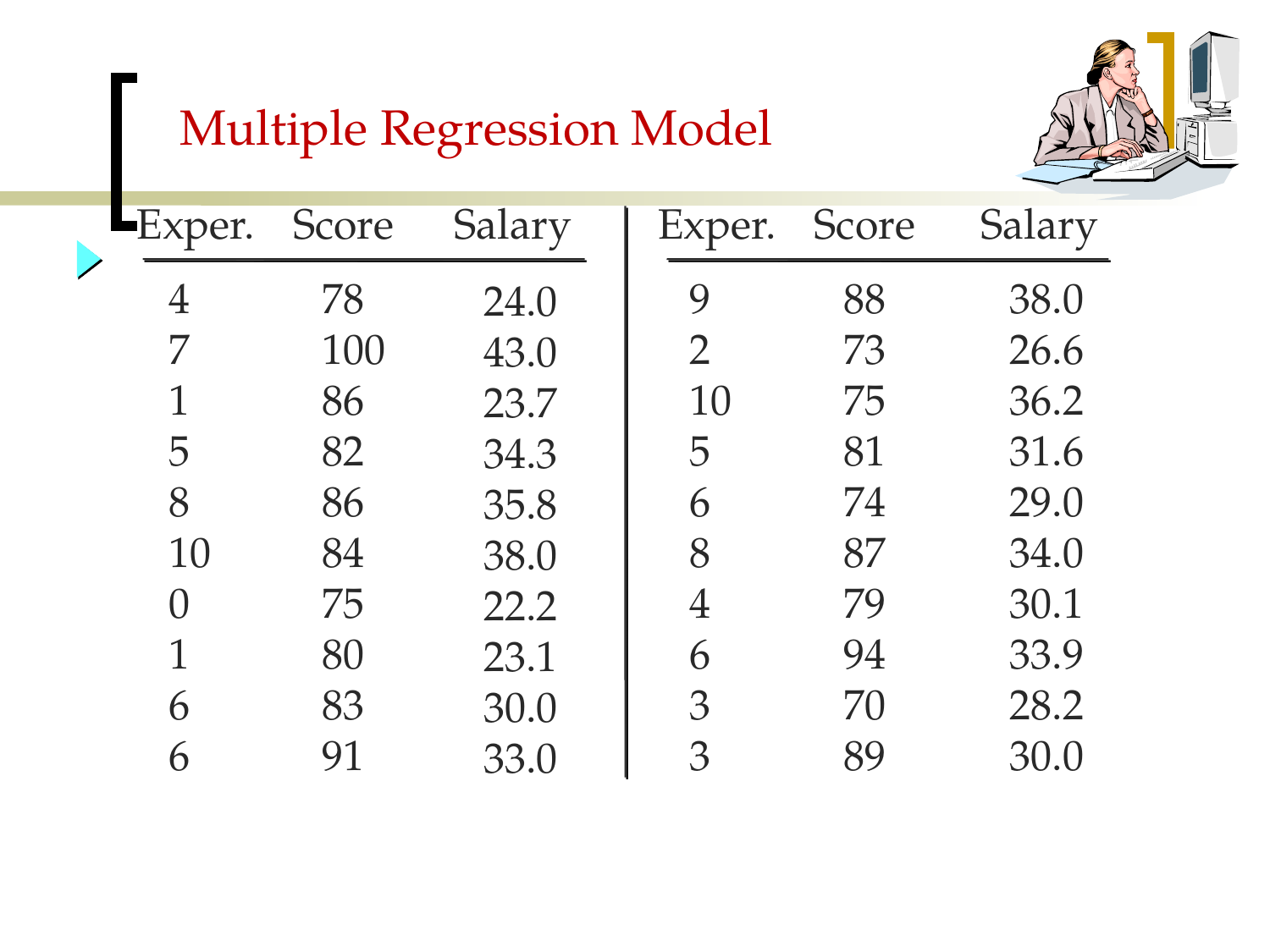

Multiple Regression Model
Exper.
Score
Salary
Exper.
Score
Salary

4
7
1
5
8
10
0
1
6
6
78
100
86
82
86
84
75
80
83
91
9
2
10
5
6
8
4
6
3
3
88
73
75
81
74
87
79
94
70
89
38.0
26.6
36.2
31.6
29.0
34.0
30.1
33.9
28.2
30.0
24.0
43.0
23.7
34.3
35.8
38.0
22.2
23.1
30.0
33.0